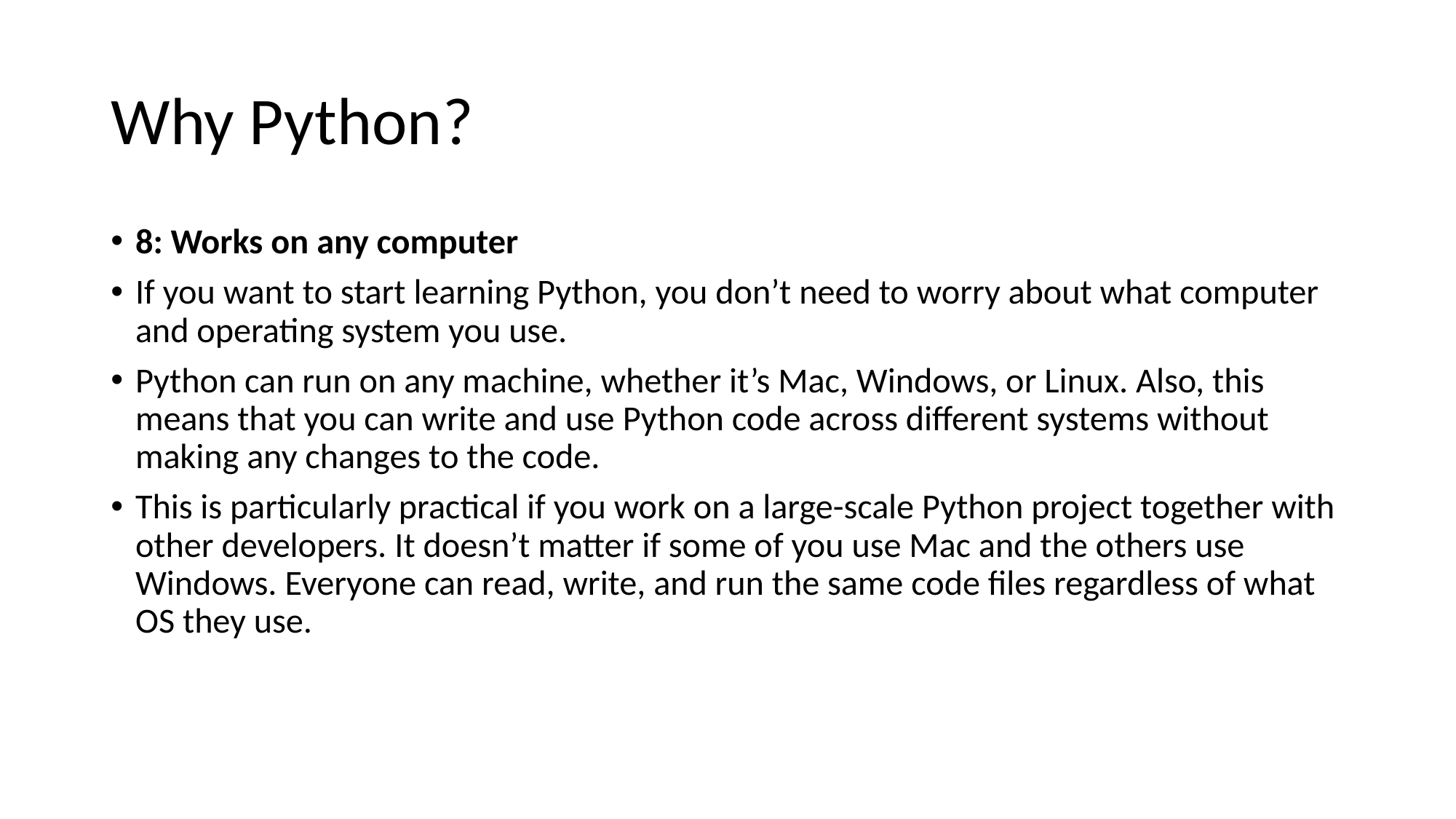

# Why Python?
8: Works on any computer
If you want to start learning Python, you don’t need to worry about what computer and operating system you use.
Python can run on any machine, whether it’s Mac, Windows, or Linux. Also, this means that you can write and use Python code across different systems without making any changes to the code.
This is particularly practical if you work on a large-scale Python project together with other developers. It doesn’t matter if some of you use Mac and the others use Windows. Everyone can read, write, and run the same code files regardless of what OS they use.